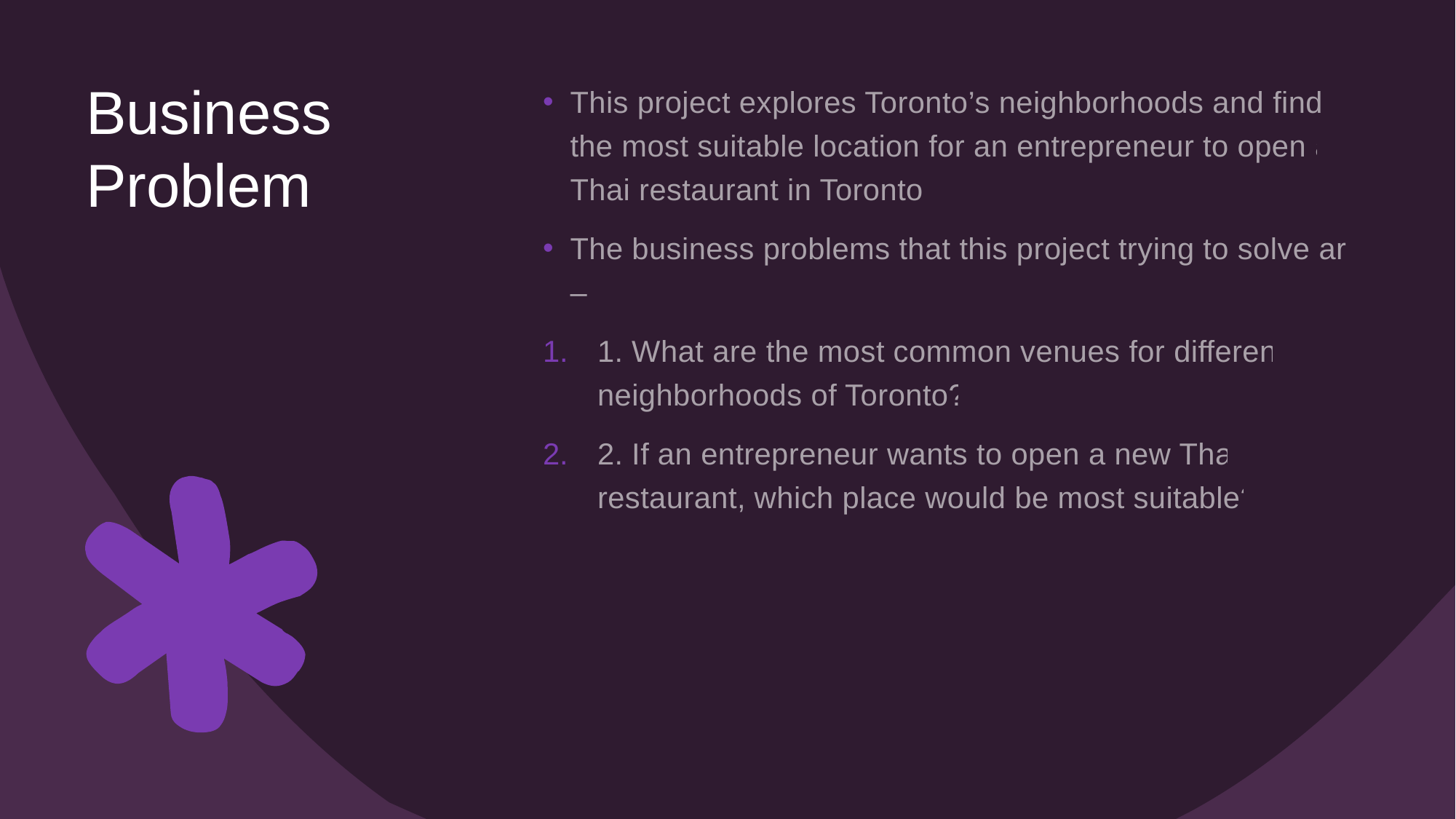

# Business Problem
This project explores Toronto’s neighborhoods and finds the most suitable location for an entrepreneur to open a Thai restaurant in Toronto.
The business problems that this project trying to solve are –
1. What are the most common venues for different neighborhoods of Toronto?
2. If an entrepreneur wants to open a new Thai restaurant, which place would be most suitable?